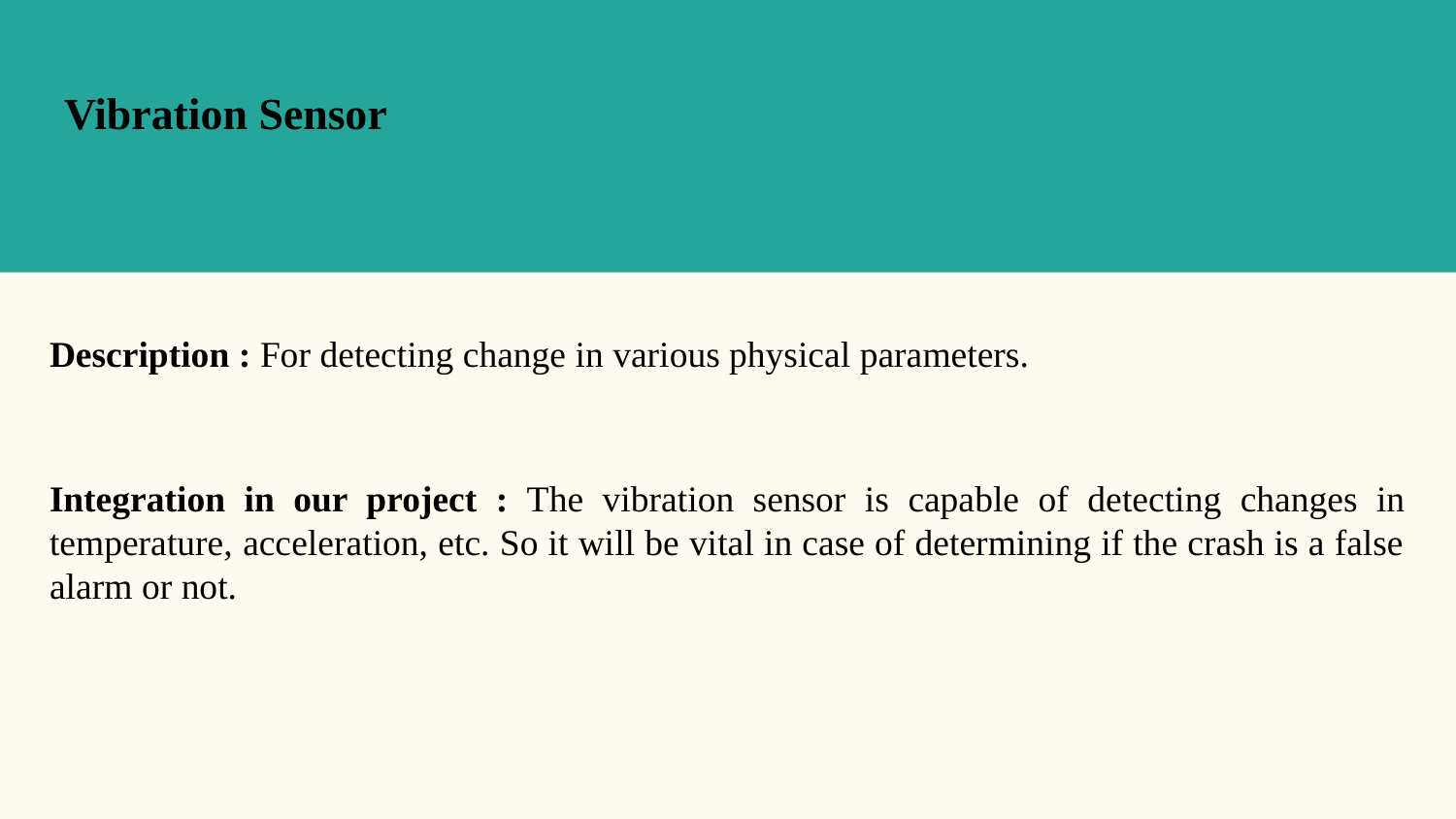

Vibration Sensor

Description : For detecting change in various physical parameters.

Integration in our project : The vibration sensor is capable of detecting changes in temperature, acceleration, etc. So it will be vital in case of determining if the crash is a false alarm or not.